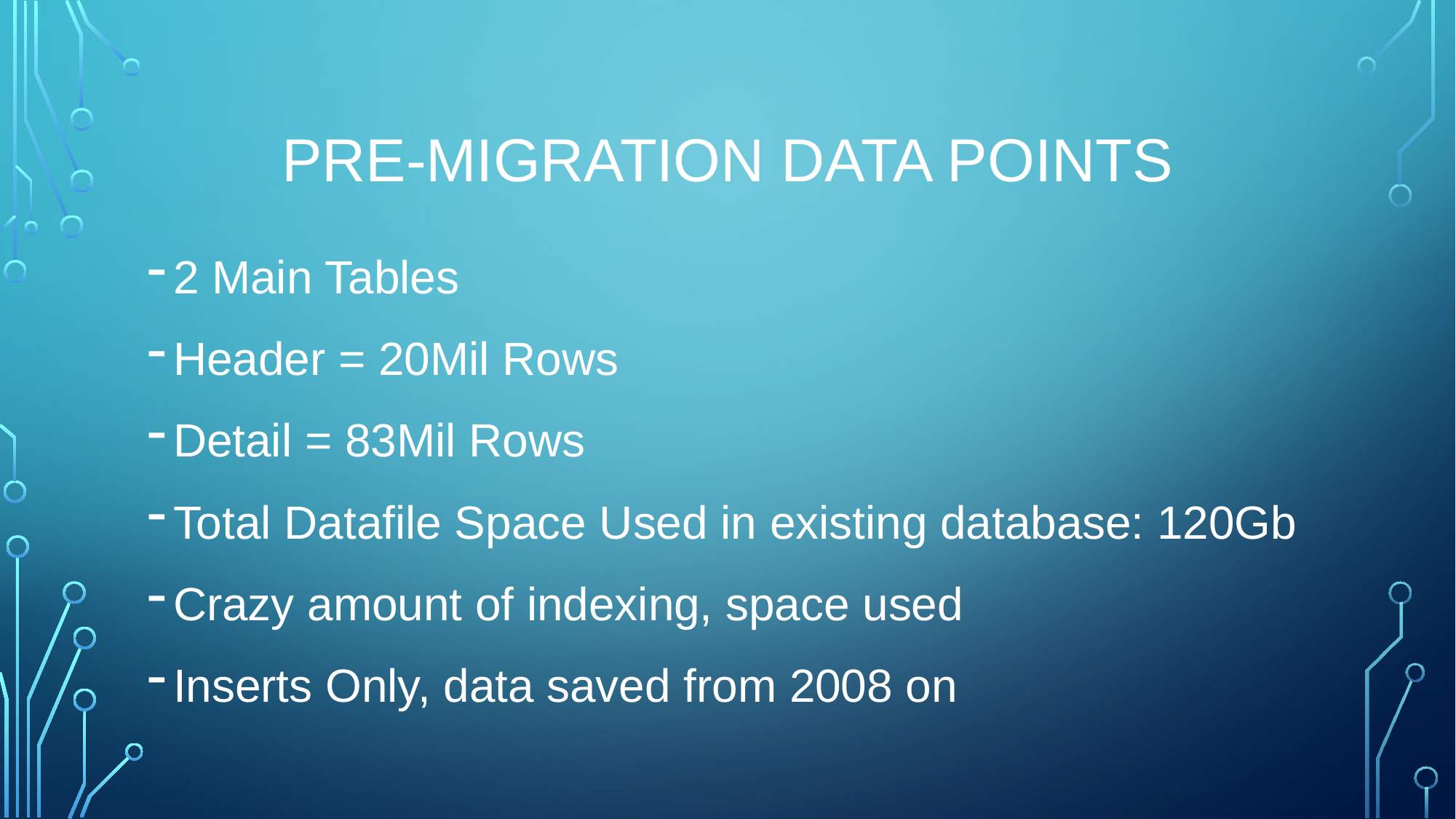

# Pre-Migration data points
2 Main Tables
Header = 20Mil Rows
Detail = 83Mil Rows
Total Datafile Space Used in existing database: 120Gb
Crazy amount of indexing, space used
Inserts Only, data saved from 2008 on